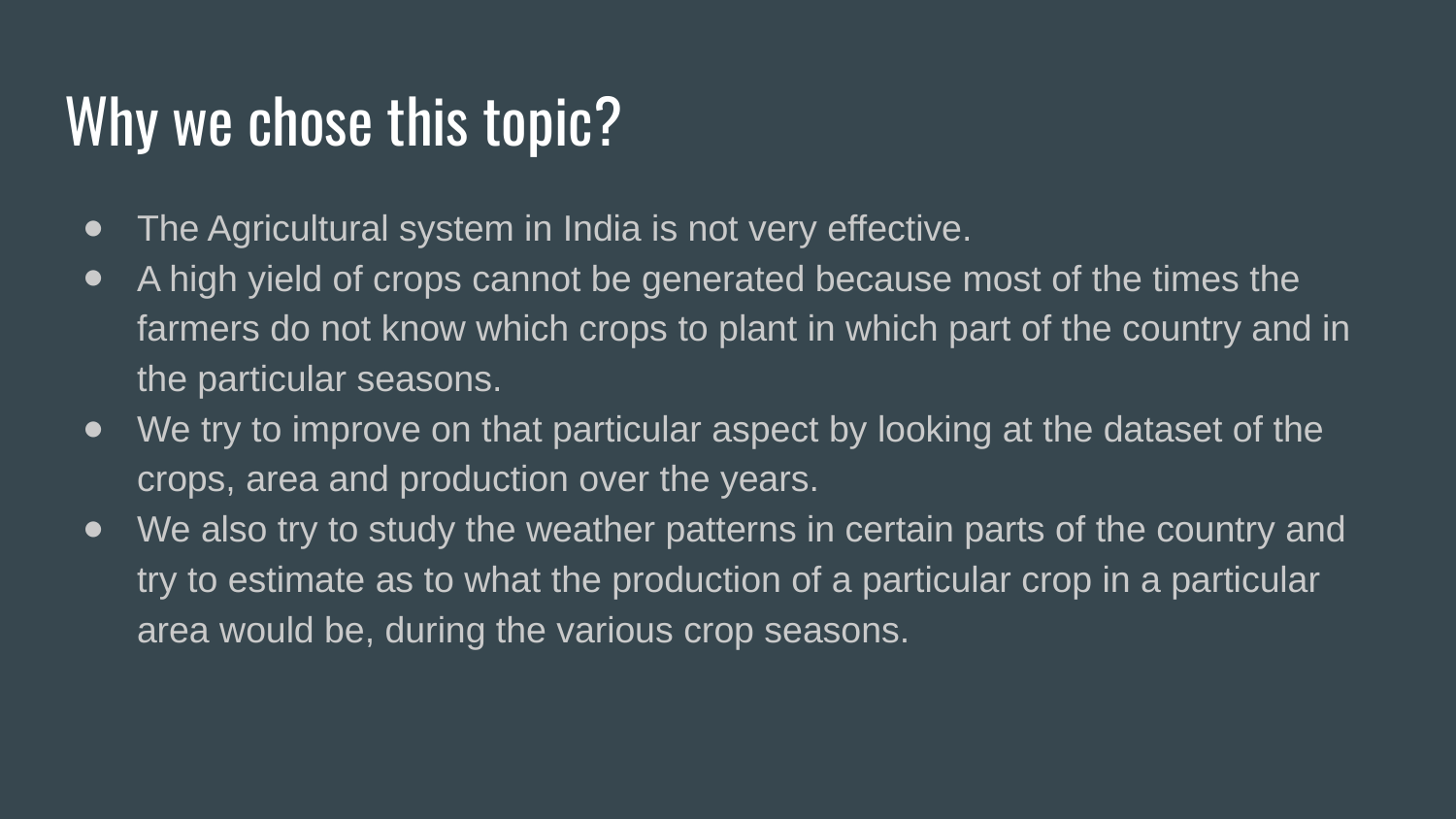

# Why we chose this topic?
The Agricultural system in India is not very effective.
A high yield of crops cannot be generated because most of the times the farmers do not know which crops to plant in which part of the country and in the particular seasons.
We try to improve on that particular aspect by looking at the dataset of the crops, area and production over the years.
We also try to study the weather patterns in certain parts of the country and try to estimate as to what the production of a particular crop in a particular area would be, during the various crop seasons.